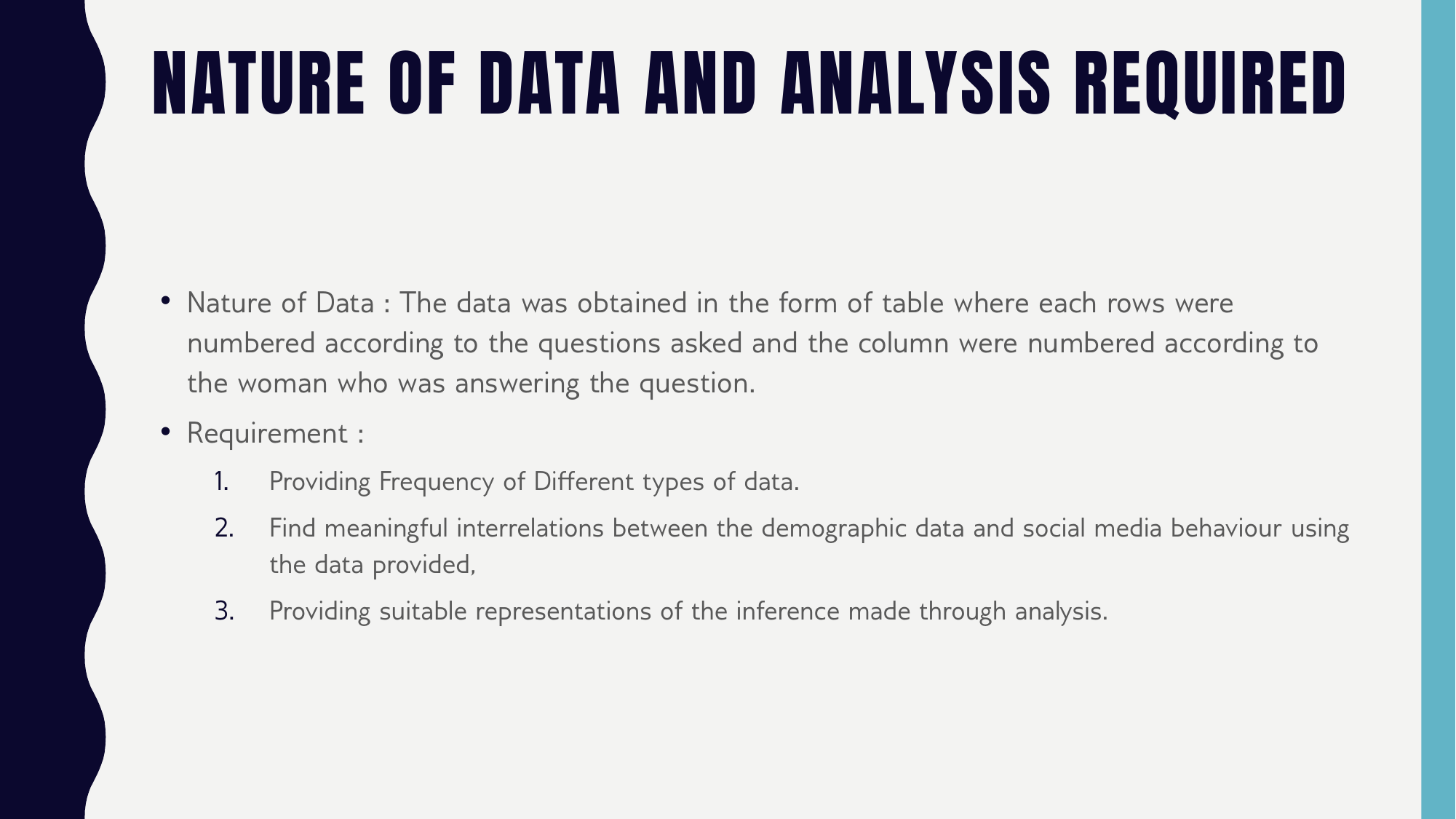

# Nature of data and analysis required
Nature of Data : The data was obtained in the form of table where each rows were numbered according to the questions asked and the column were numbered according to the woman who was answering the question.
Requirement :
Providing Frequency of Different types of data.
Find meaningful interrelations between the demographic data and social media behaviour using the data provided,
Providing suitable representations of the inference made through analysis.